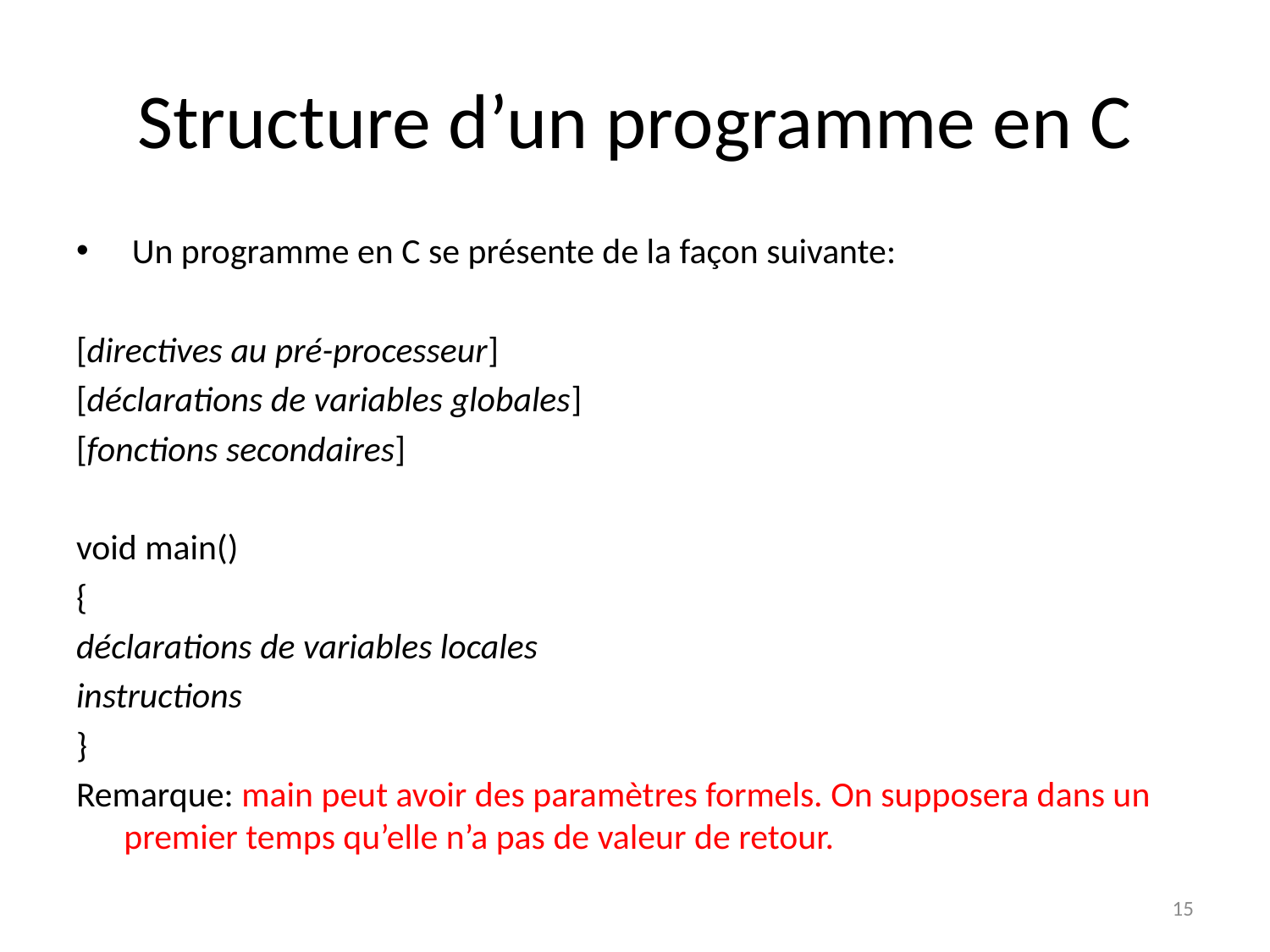

# Structure d’un programme en C
 Un programme en C se présente de la façon suivante:

[directives au pré-processeur]
[déclarations de variables globales]
[fonctions secondaires]

void main()
{
déclarations de variables locales
instructions
}
Remarque: main peut avoir des paramètres formels. On supposera dans un premier temps qu’elle n’a pas de valeur de retour.
15